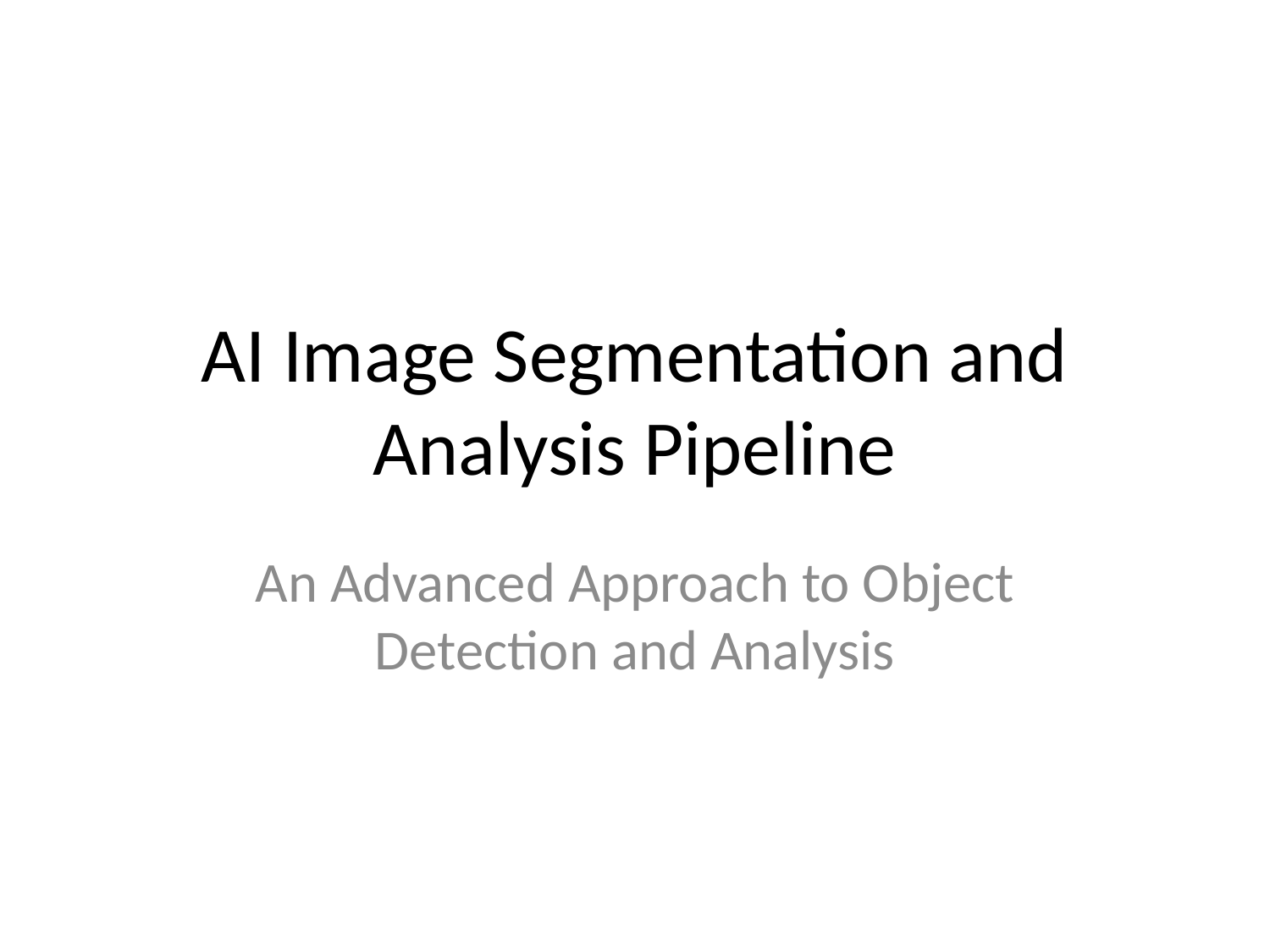

# AI Image Segmentation and Analysis Pipeline
An Advanced Approach to Object Detection and Analysis